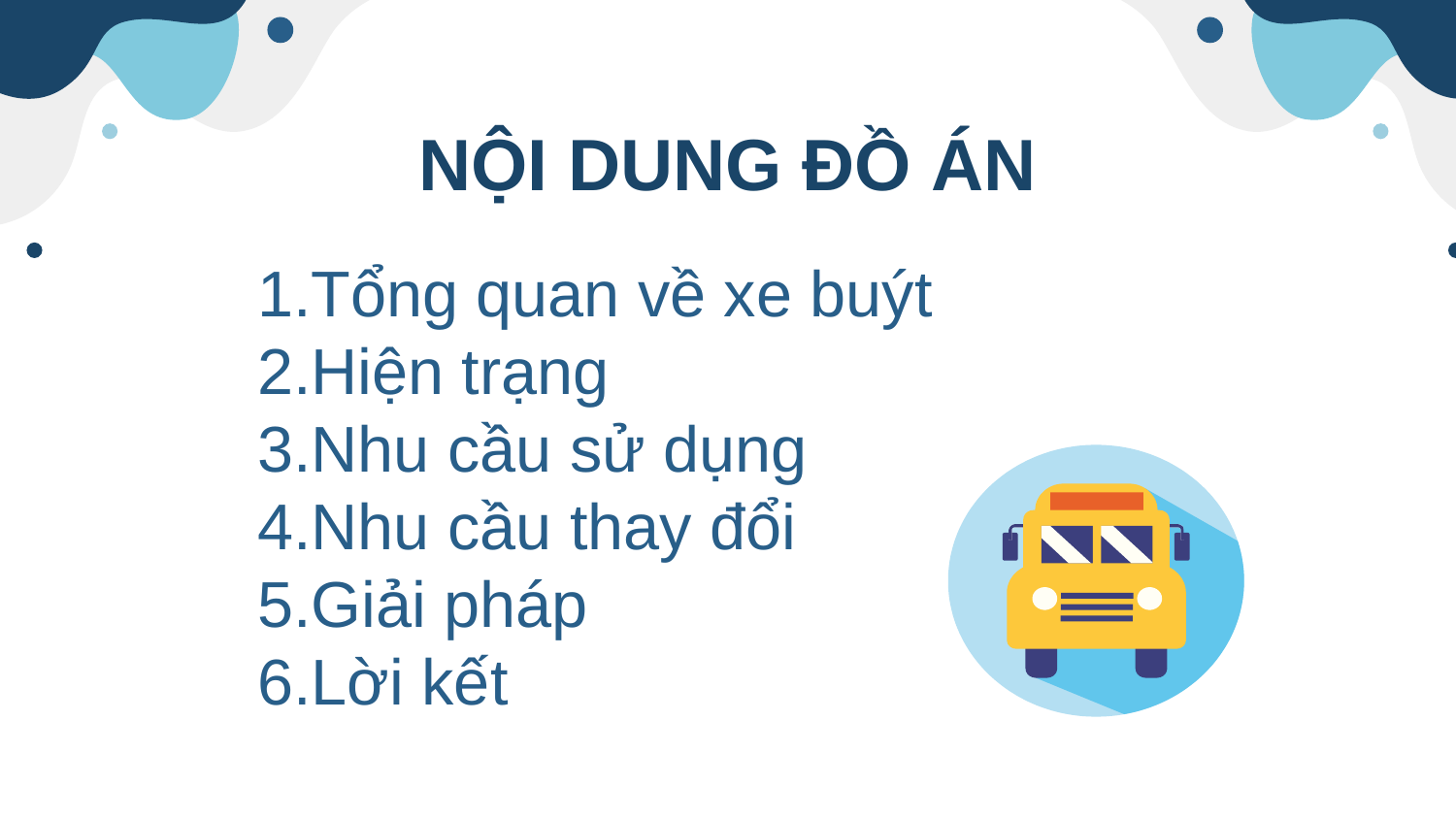

# NỘI DUNG ĐỒ ÁN
Tổng quan về xe buýt
Hiện trạng
Nhu cầu sử dụng
Nhu cầu thay đổi
Giải pháp
Lời kết